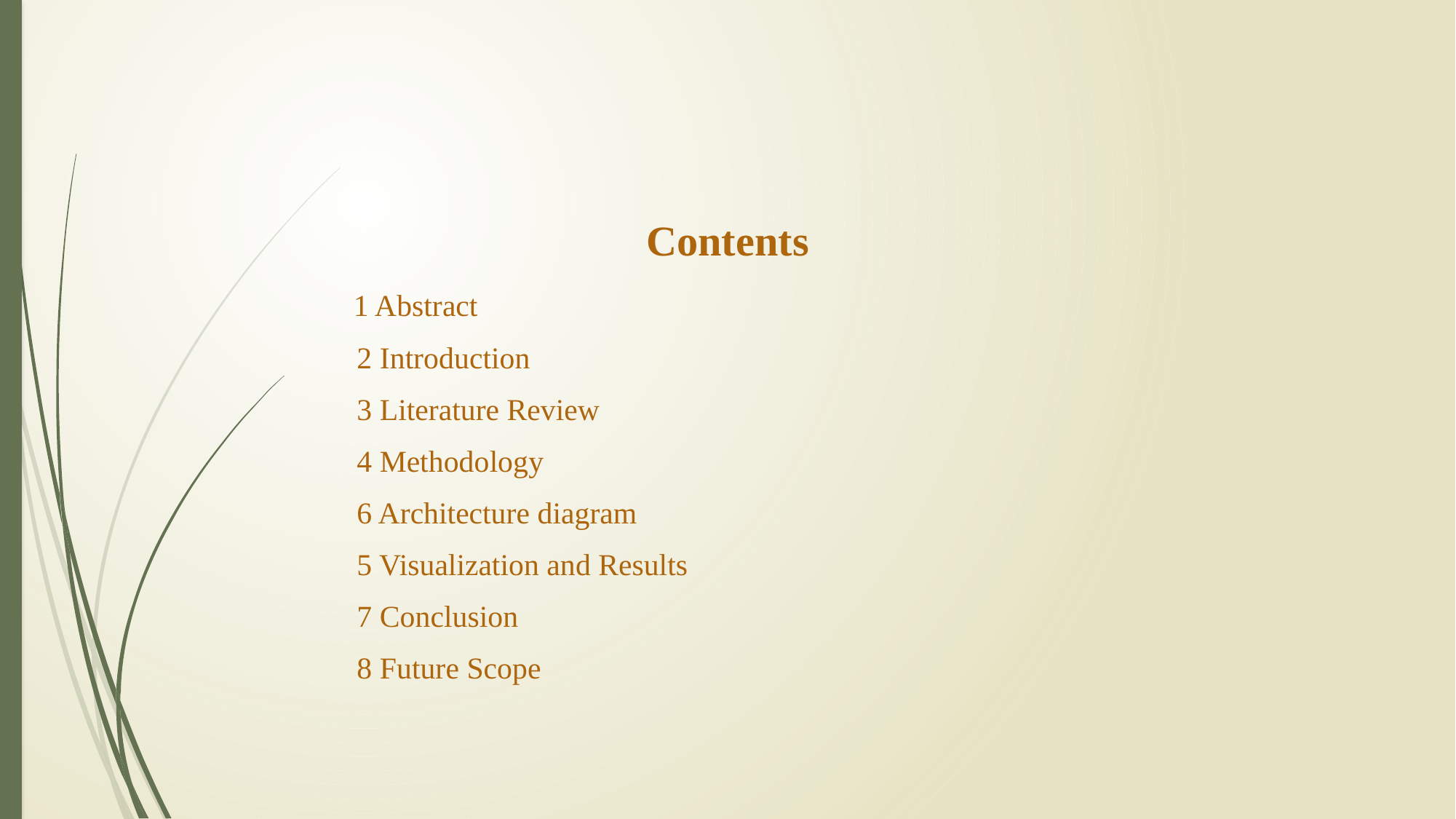

#

Contents
                        1 Abstract
                             2 Introduction
                             3 Literature Review
                             4 Methodology
                             6 Architecture diagram
                             5 Visualization and Results
                             7 Conclusion
                             8 Future Scope